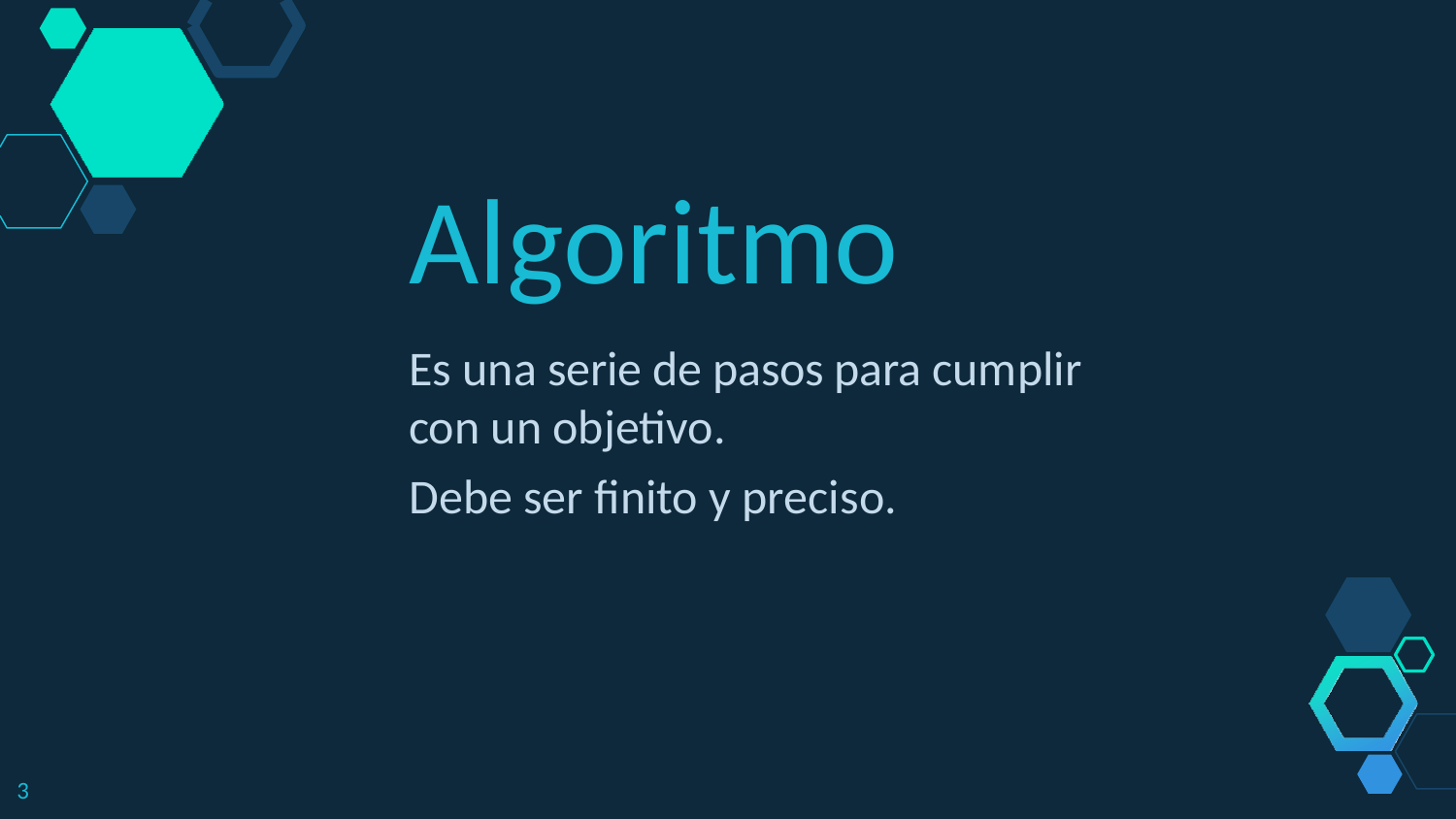

Algoritmo

Es una serie de pasos para cumplir con un objetivo.

Debe ser finito y preciso.

3